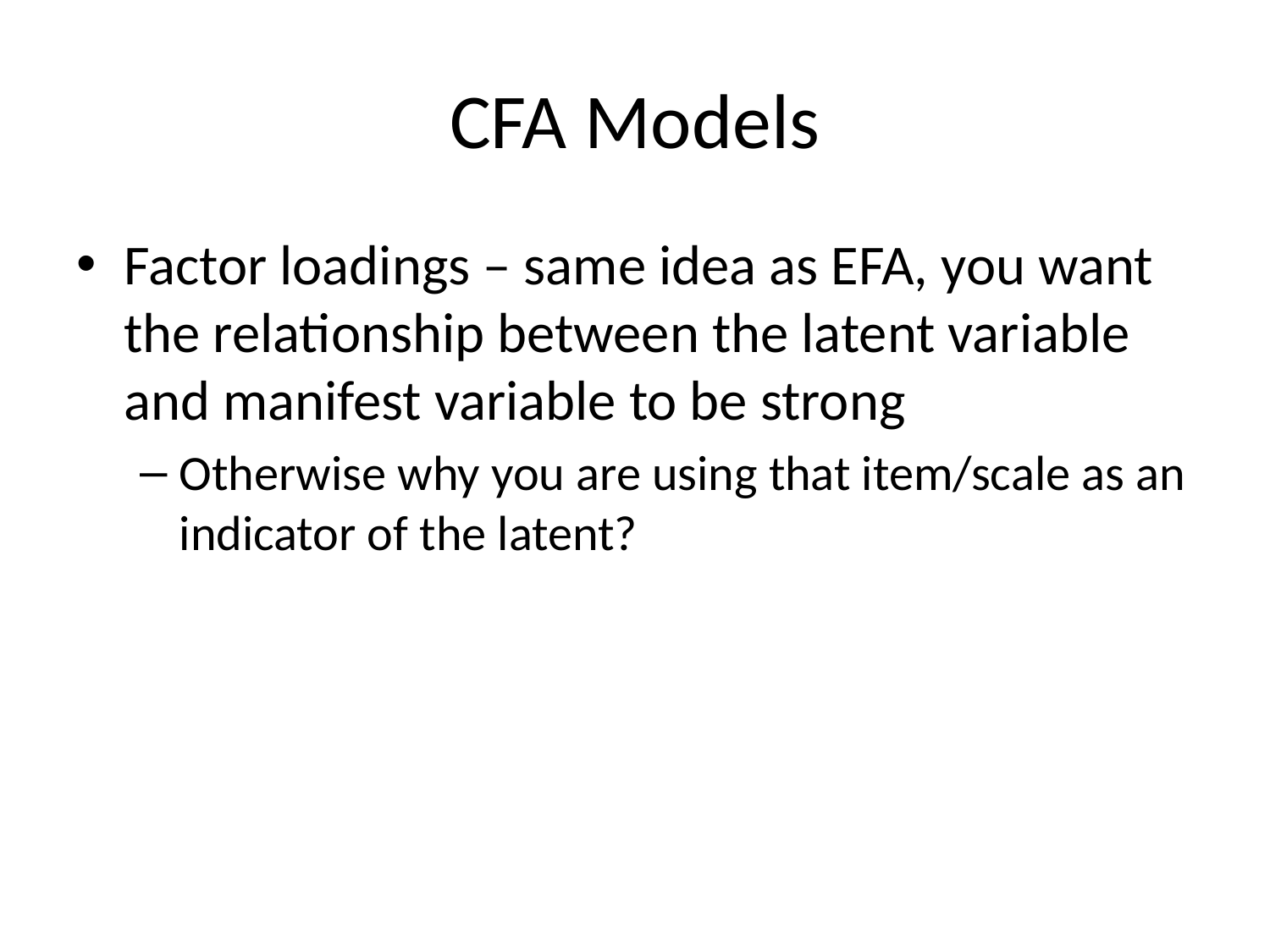

# CFA Models
Factor loadings – same idea as EFA, you want the relationship between the latent variable and manifest variable to be strong
Otherwise why you are using that item/scale as an indicator of the latent?